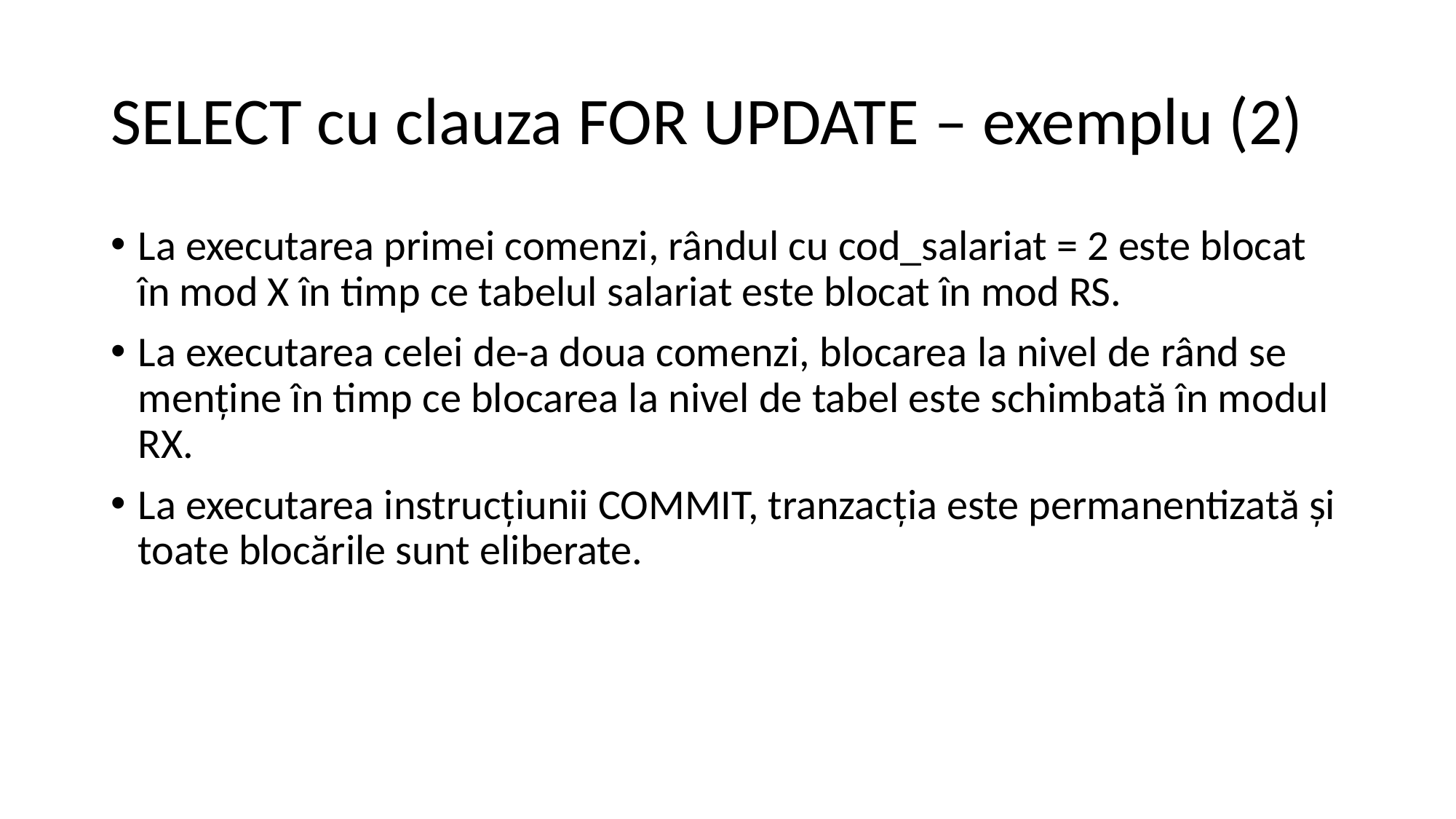

# SELECT cu clauza FOR UPDATE – exemplu (2)
La executarea primei comenzi, rândul cu cod_salariat = 2 este blocat în mod X în timp ce tabelul salariat este blocat în mod RS.
La executarea celei de-a doua comenzi, blocarea la nivel de rând se menţine în timp ce blocarea la nivel de tabel este schimbată în modul RX.
La executarea instrucţiunii COMMIT, tranzacţia este permanentizată şi toate blocările sunt eliberate.